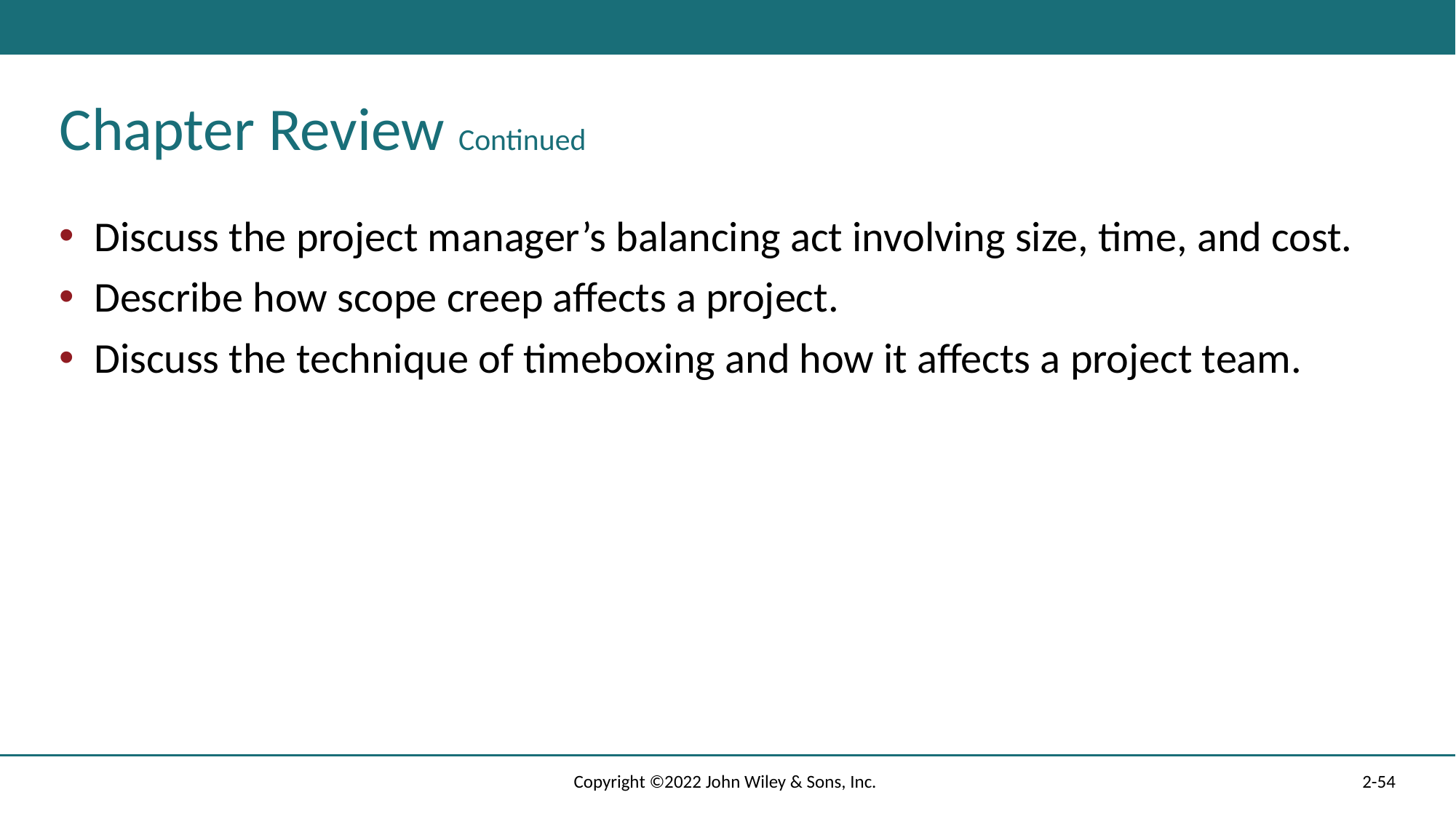

# Chapter Review Continued
Discuss the project manager’s balancing act involving size, time, and cost.
Describe how scope creep affects a project.
Discuss the technique of timeboxing and how it affects a project team.
Copyright ©2022 John Wiley & Sons, Inc.
2-54